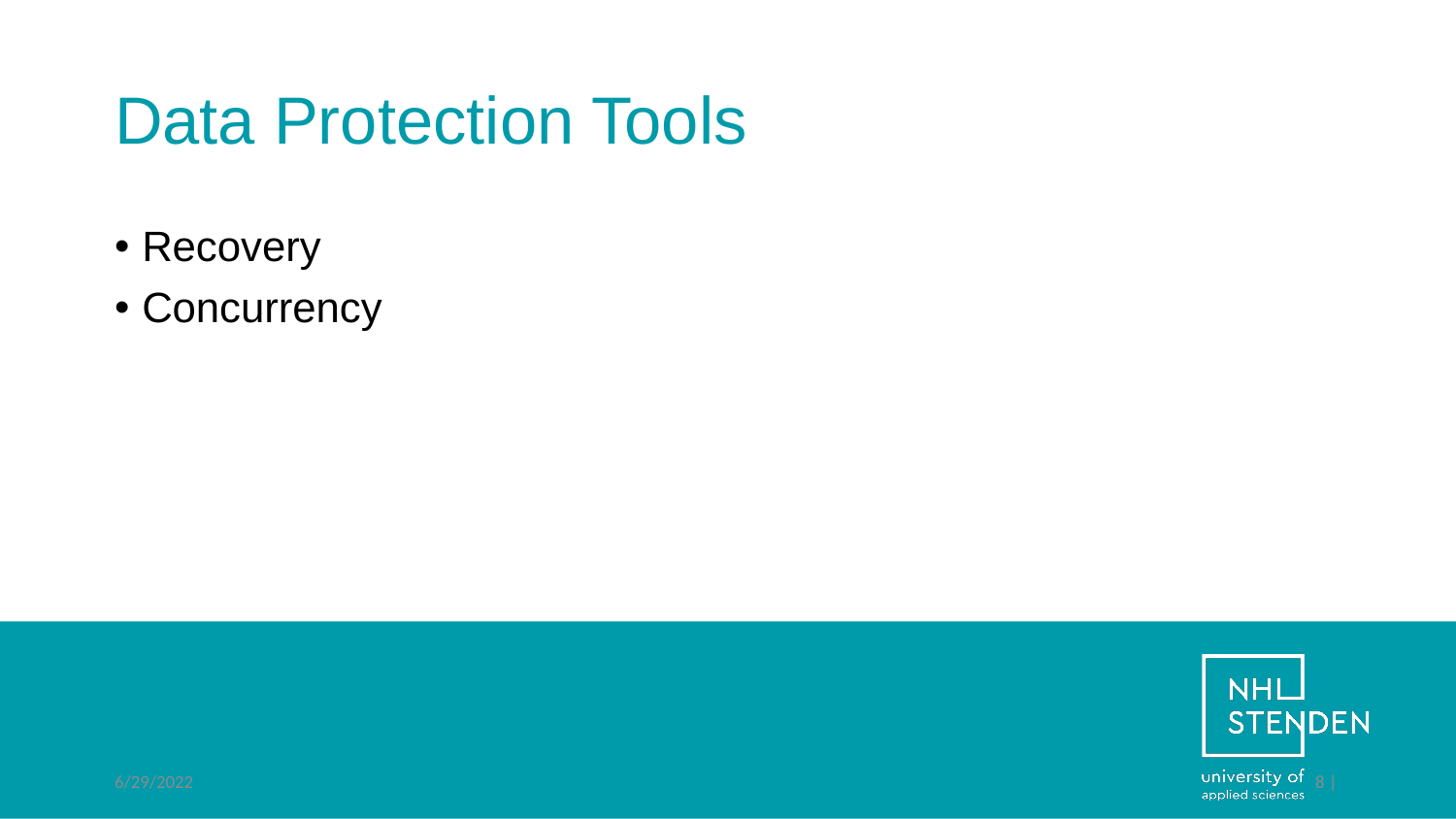

# Data Protection Tools
Recovery
Concurrency
6/29/2022
8 |